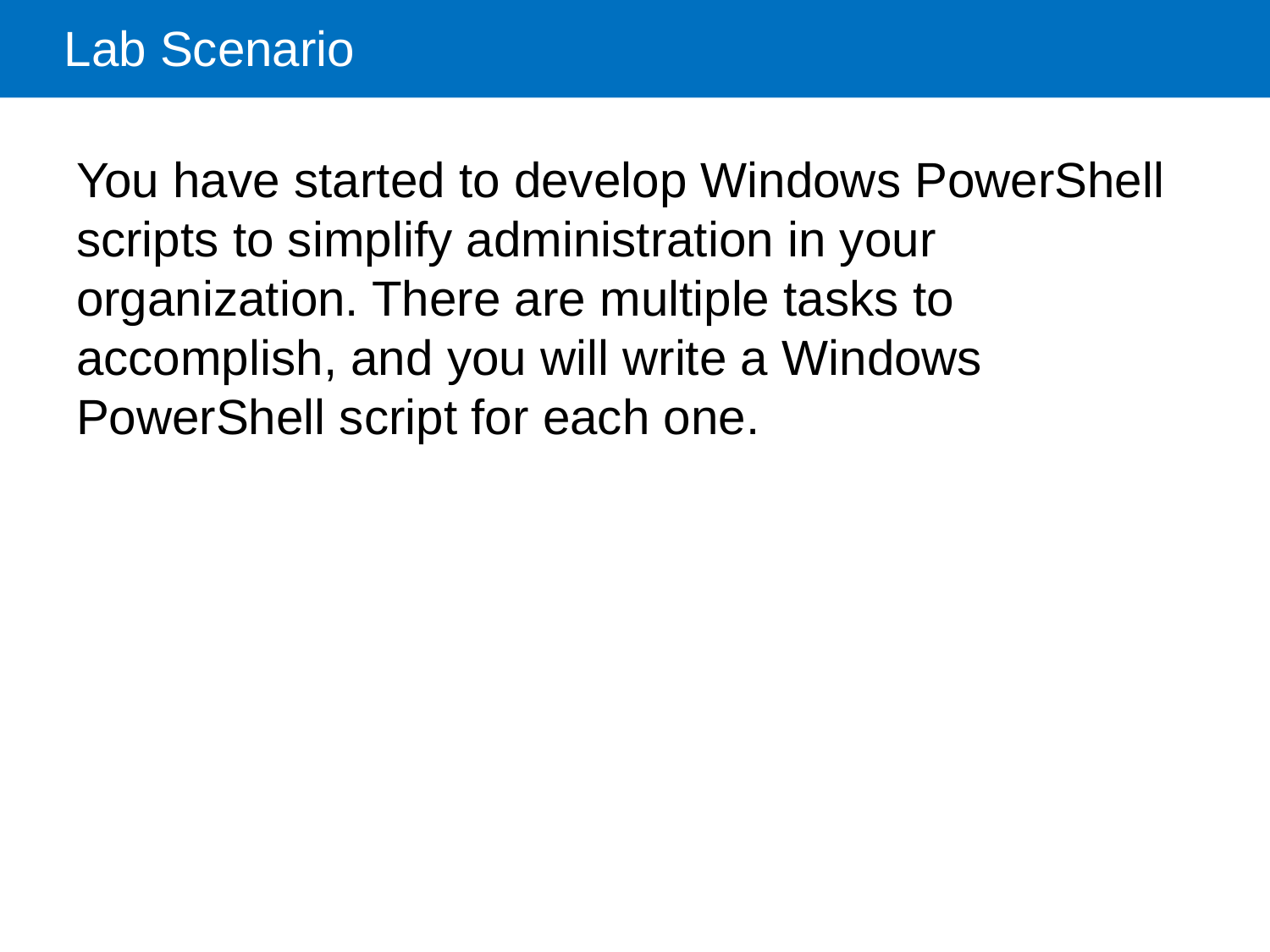

# Lab Scenario
You have started to develop Windows PowerShell scripts to simplify administration in your organization. There are multiple tasks to accomplish, and you will write a Windows PowerShell script for each one.